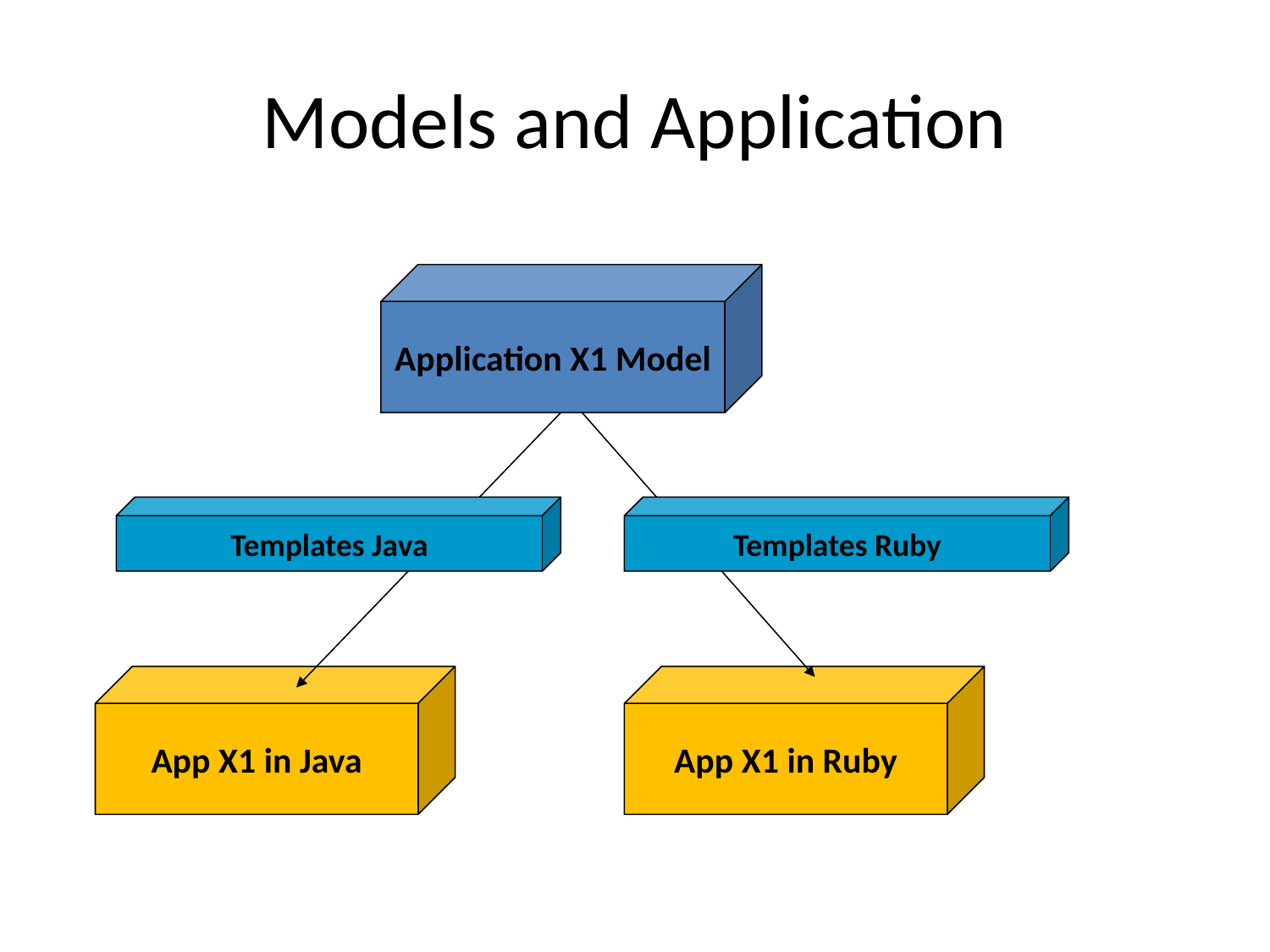

# Models and Application
Application X1 Model

Templates Java
Templates Ruby
App X1 in Java
App X1 in Ruby